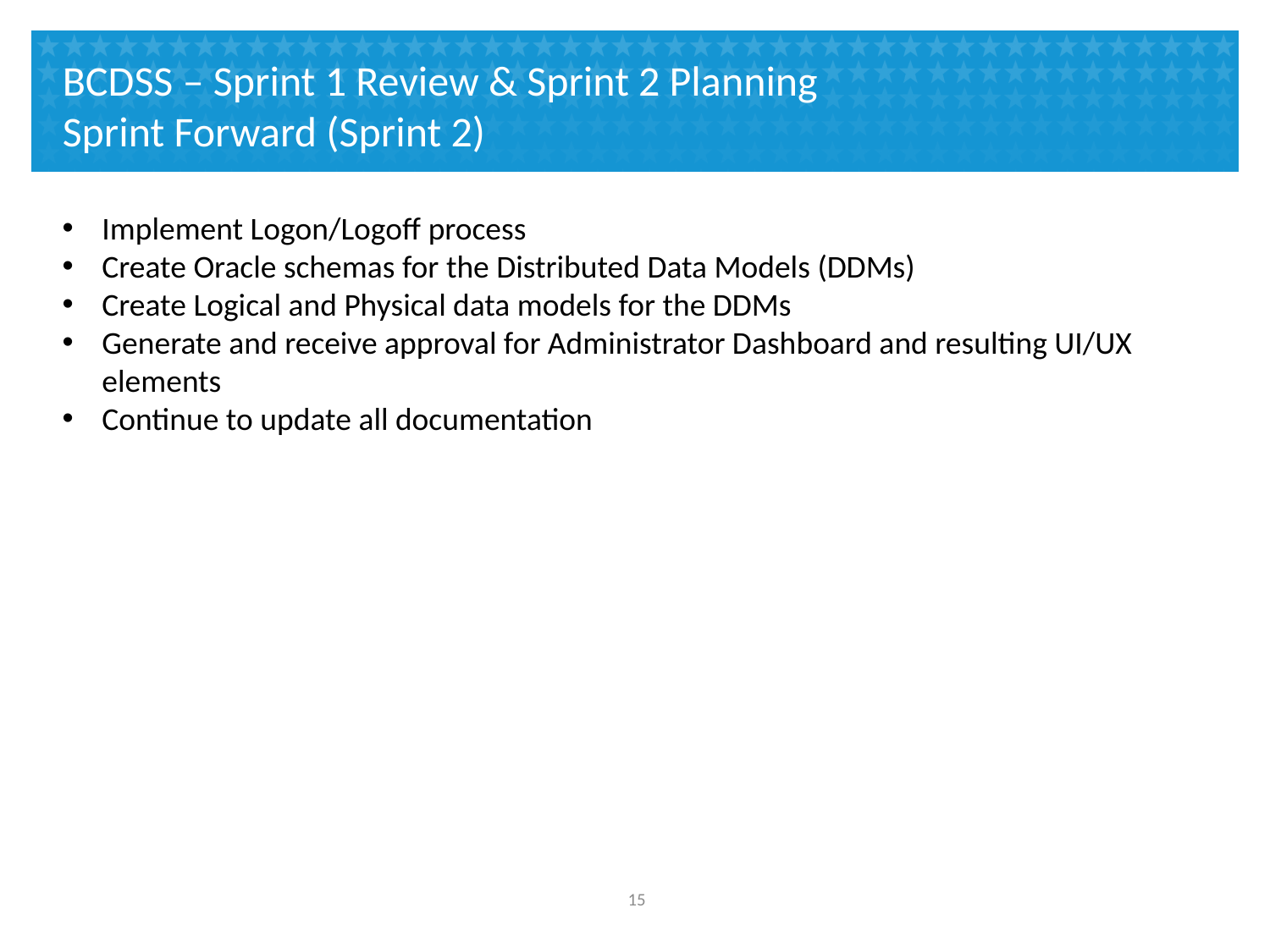

# BCDSS – Sprint 1 Review & Sprint 2 Planning Sprint Forward (Sprint 2)
Implement Logon/Logoff process
Create Oracle schemas for the Distributed Data Models (DDMs)
Create Logical and Physical data models for the DDMs
Generate and receive approval for Administrator Dashboard and resulting UI/UX elements
Continue to update all documentation
15